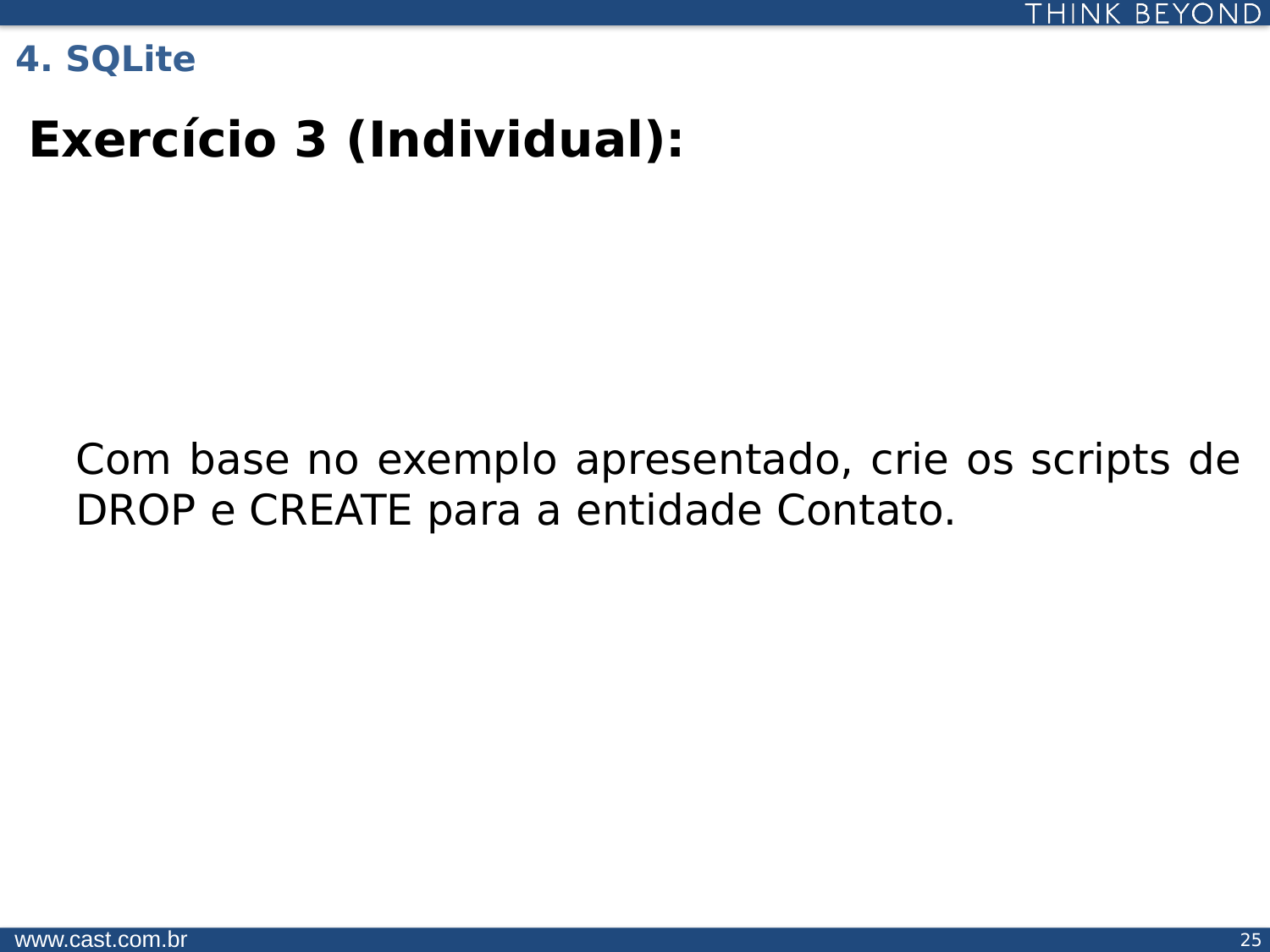

4. SQLite
Exercício 3 (Individual):

	Com base no exemplo apresentado, crie os scripts de DROP e CREATE para a entidade Contato.
25